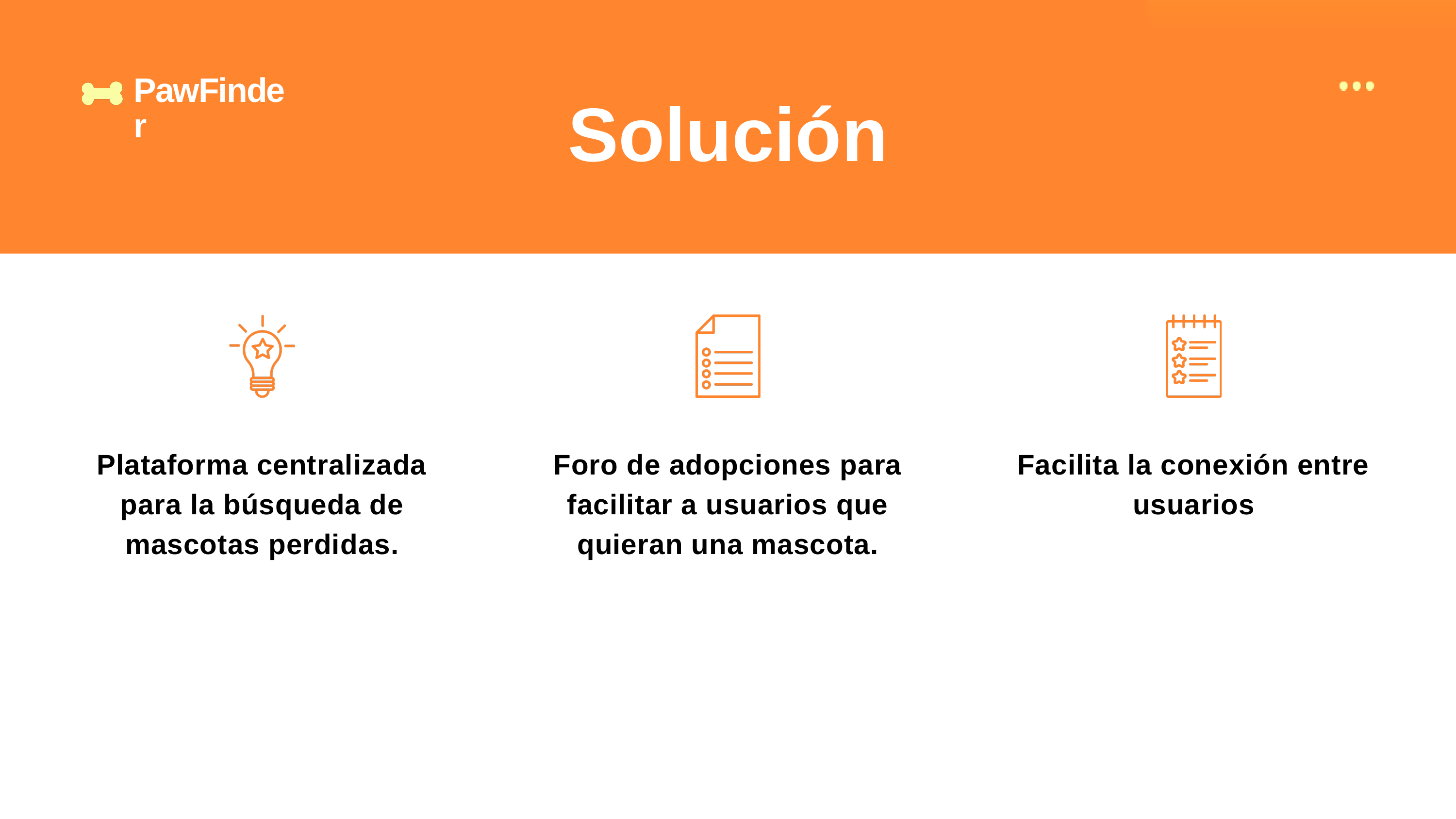

PawFinder

Solución

Foro de adopciones para facilitar a usuarios que quieran una mascota.

Facilita la conexión entre usuarios

Plataforma centralizada para la búsqueda de mascotas perdidas.